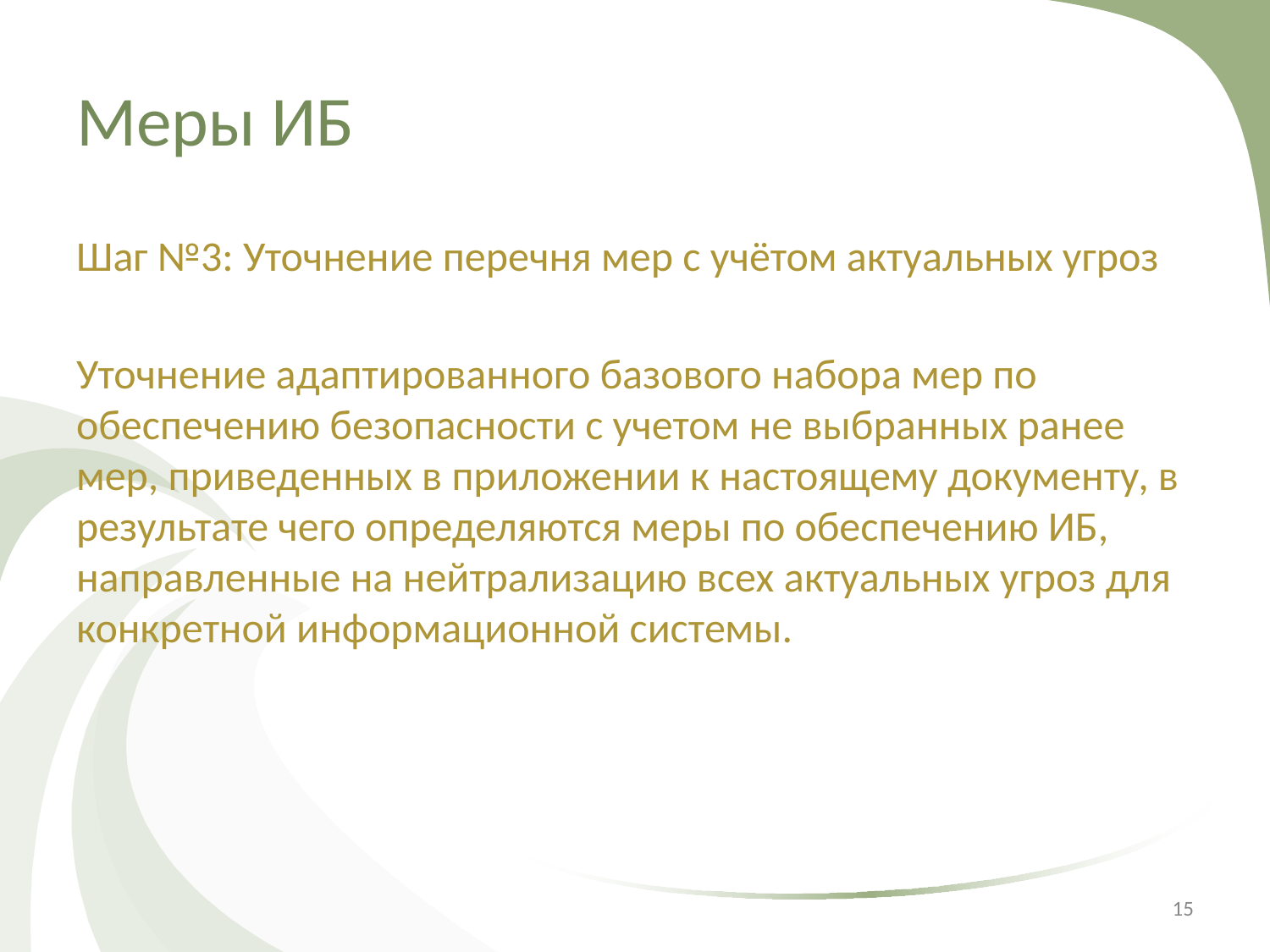

# Меры ИБ
Шаг №3: Уточнение перечня мер с учётом актуальных угроз

Уточнение адаптированного базового набора мер по обеспечению безопасности с учетом не выбранных ранее мер, приведенных в приложении к настоящему документу, в результате чего определяются меры по обеспечению ИБ, направленные на нейтрализацию всех актуальных угроз для конкретной информационной системы.

15